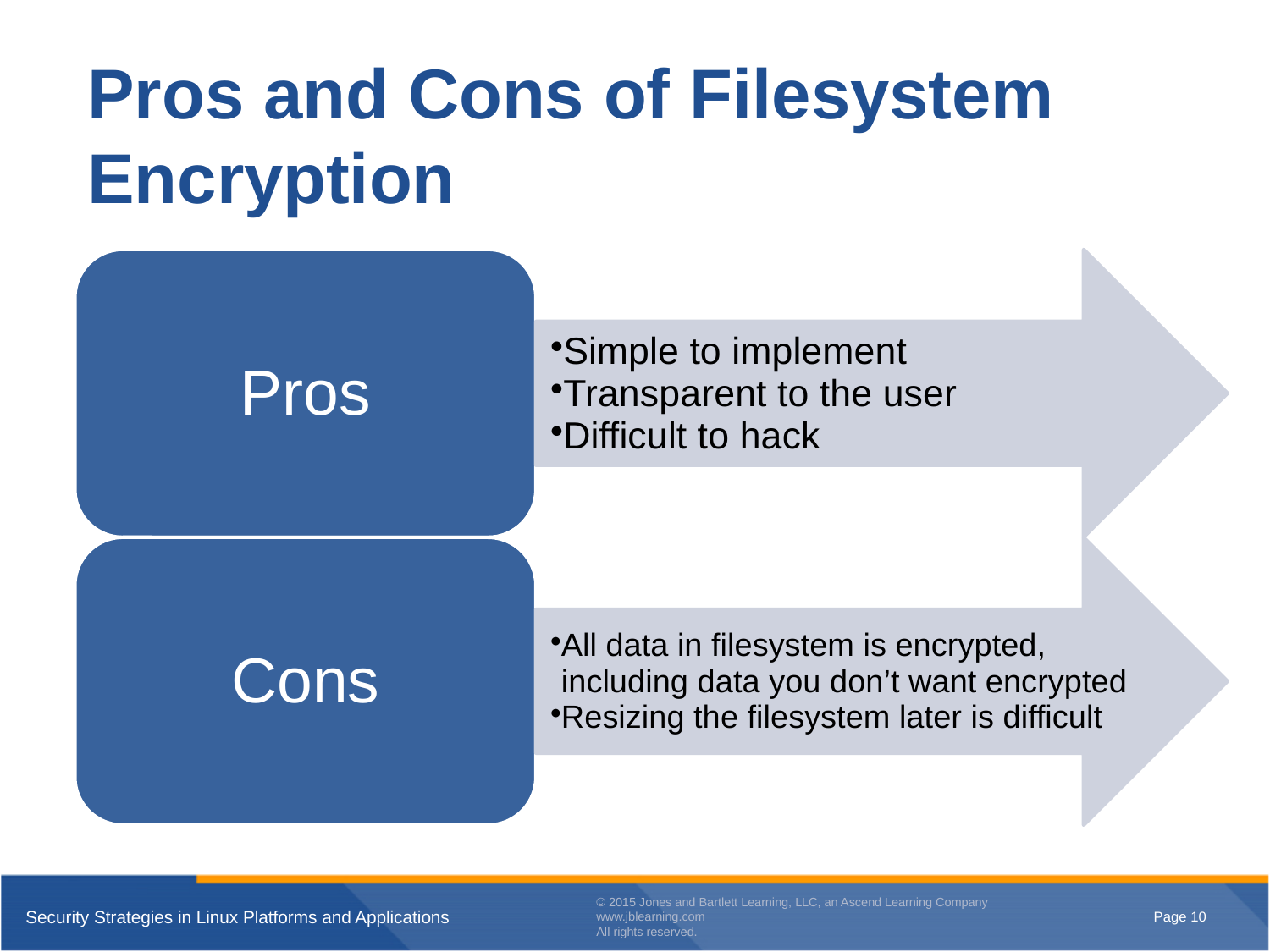

# Pros and Cons of Filesystem Encryption
Pros
Simple to implement
Cons
All data in filesystem is encrypted, including data you don’t want encrypted
Transparent to the user
Difficult to hack
Resizing the filesystem later is difficult